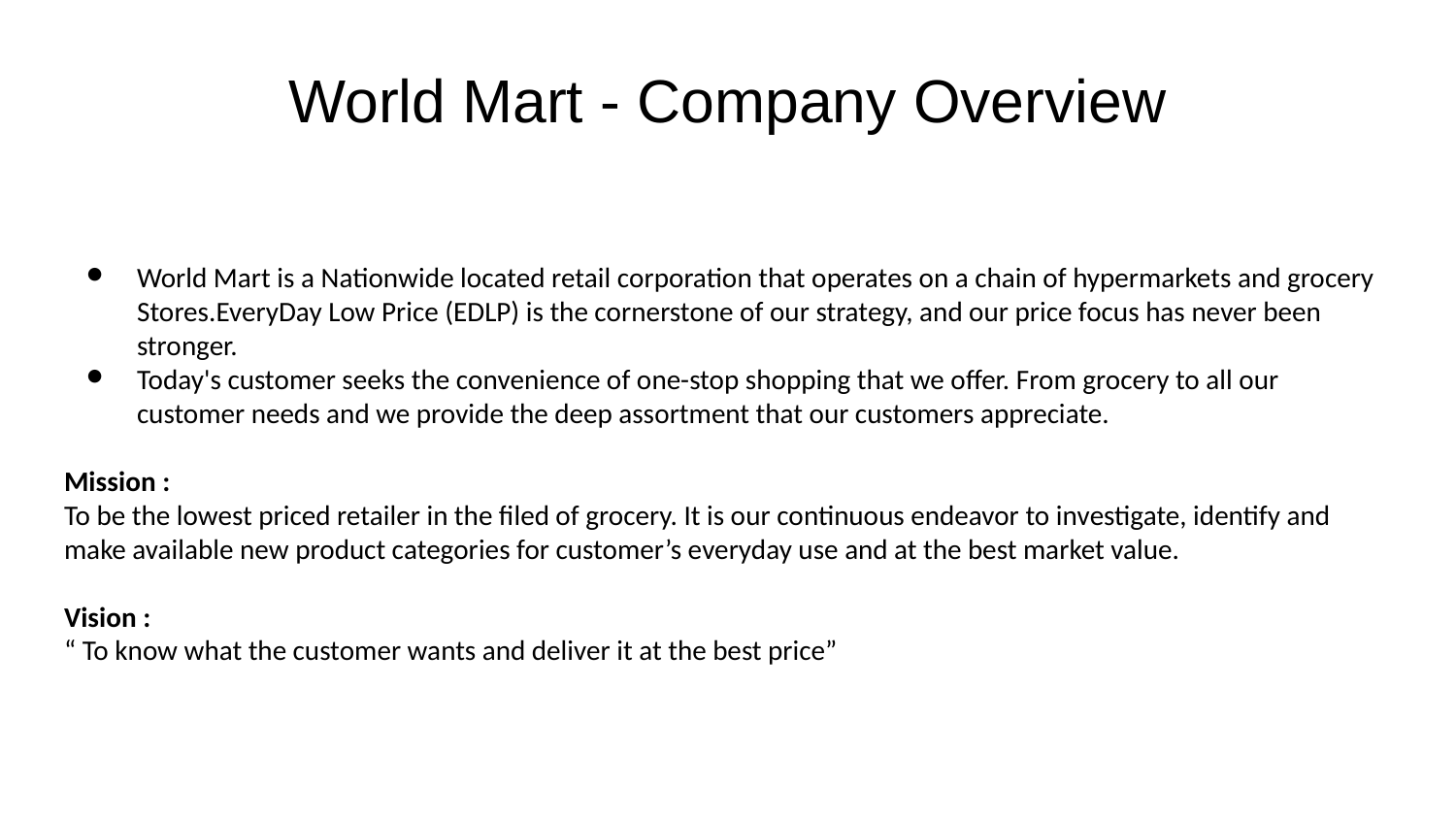

# World Mart - Company Overview
World Mart is a Nationwide located retail corporation that operates on a chain of hypermarkets and grocery Stores.EveryDay Low Price (EDLP) is the cornerstone of our strategy, and our price focus has never been stronger.
Today's customer seeks the convenience of one-stop shopping that we offer. From grocery to all our customer needs and we provide the deep assortment that our customers appreciate.
Mission :
To be the lowest priced retailer in the filed of grocery. It is our continuous endeavor to investigate, identify and make available new product categories for customer’s everyday use and at the best market value.

Vision :
“ To know what the customer wants and deliver it at the best price”